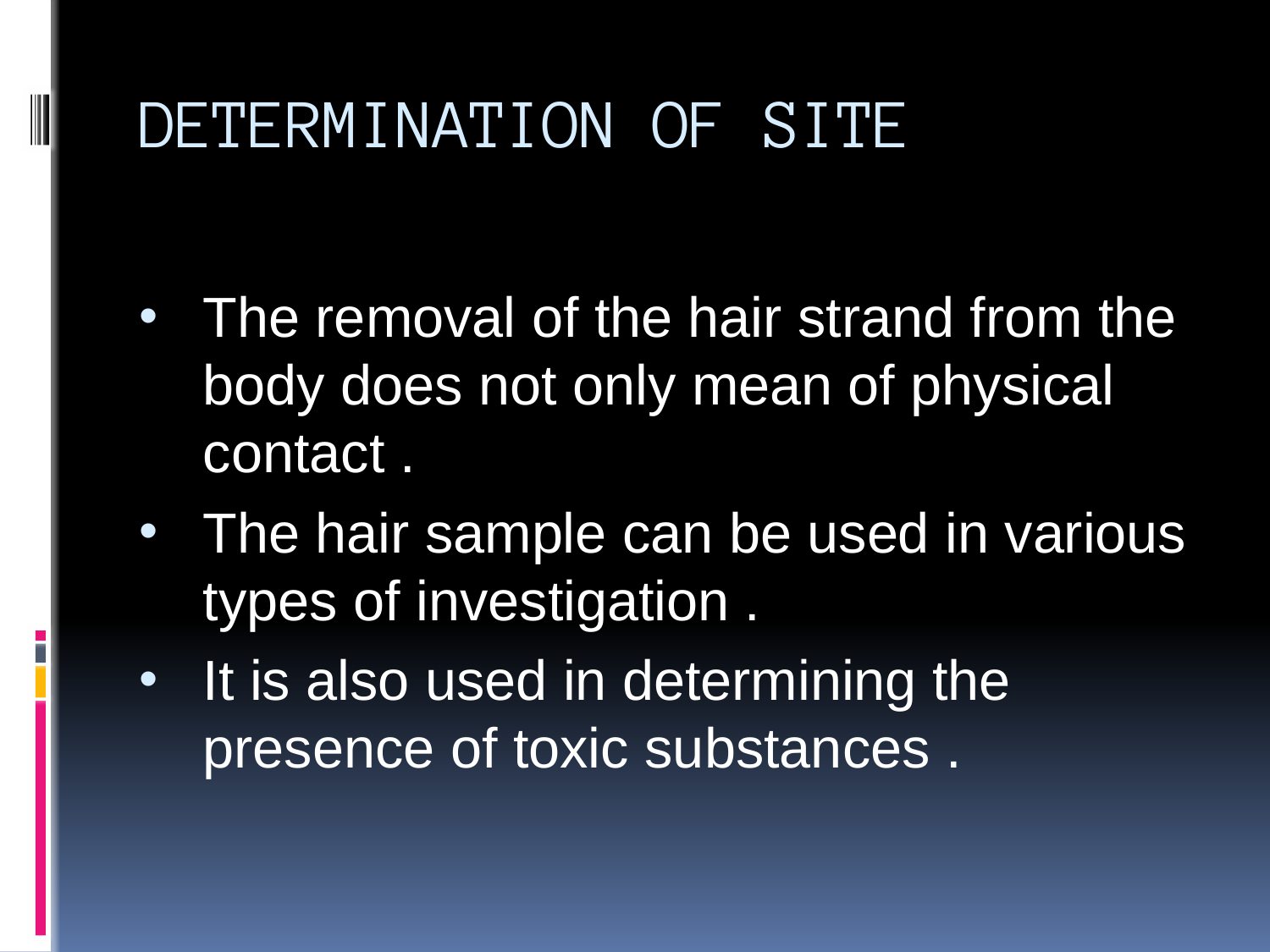

# DETERMINATION OF SITE
The removal of the hair strand from the body does not only mean of physical contact .
The hair sample can be used in various types of investigation .
It is also used in determining the presence of toxic substances .